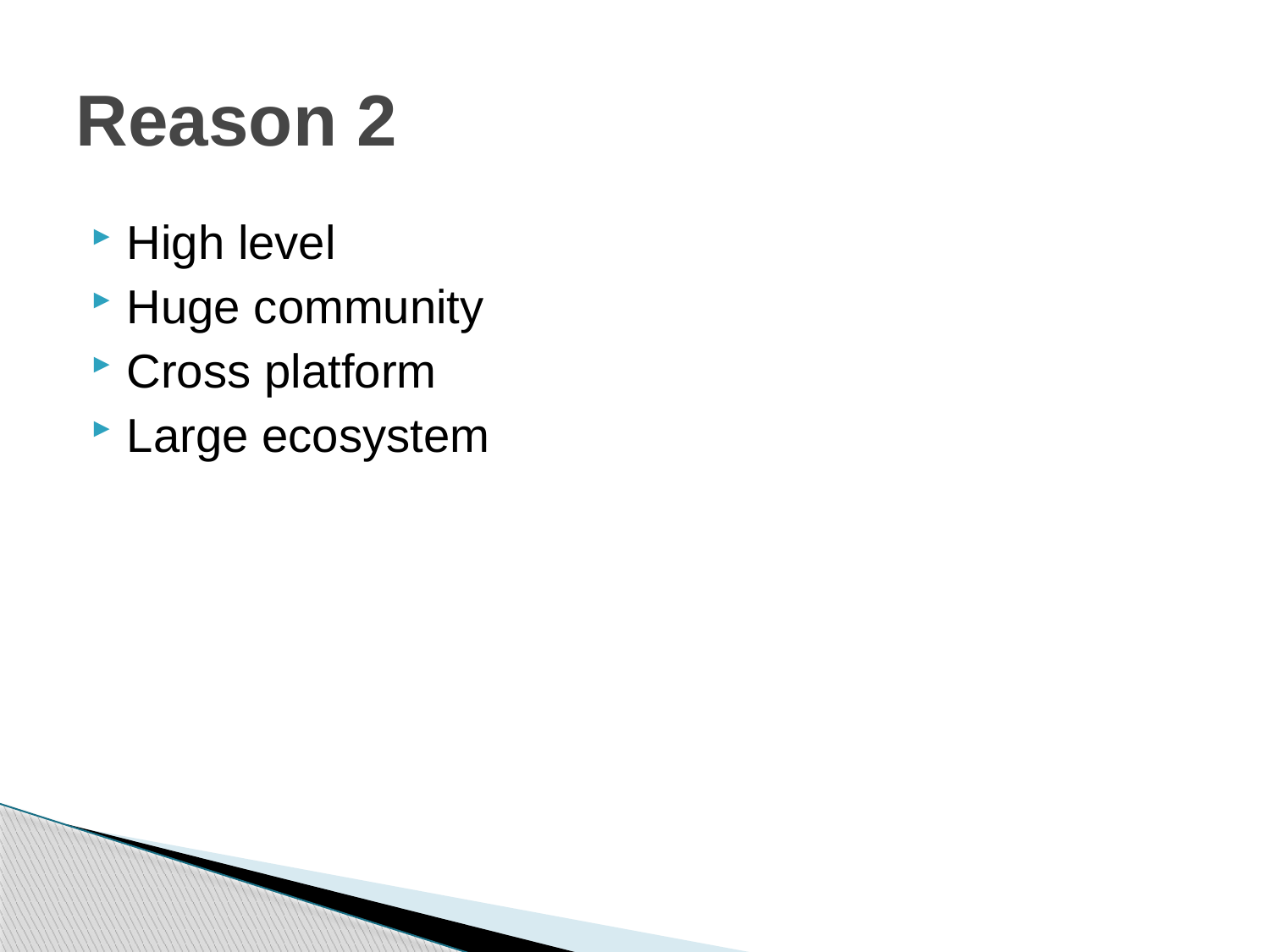

# Reason 2
High level
Huge community
Cross platform
Large ecosystem